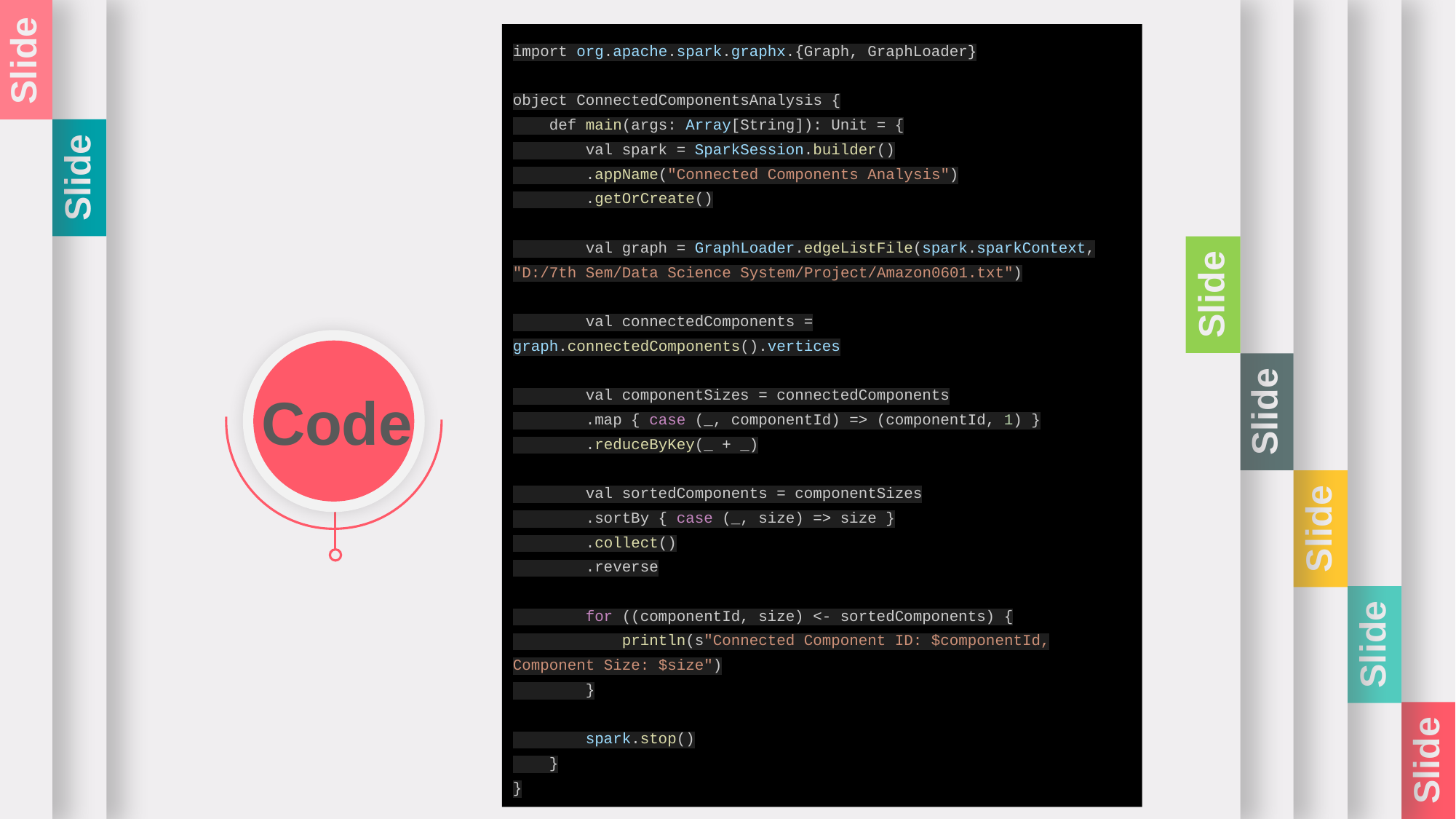

Slide

Slide

Slide

Slide

Slide

Slide

Slide
import org.apache.spark.graphx.{Graph, GraphLoader}

object ConnectedComponentsAnalysis {
    def main(args: Array[String]): Unit = {
        val spark = SparkSession.builder()
        .appName("Connected Components Analysis")
        .getOrCreate()

        val graph = GraphLoader.edgeListFile(spark.sparkContext, "D:/7th Sem/Data Science System/Project/Amazon0601.txt")

        val connectedComponents = graph.connectedComponents().vertices

        val componentSizes = connectedComponents
        .map { case (_, componentId) => (componentId, 1) }
        .reduceByKey(_ + _)

        val sortedComponents = componentSizes
        .sortBy { case (_, size) => size }
        .collect()
        .reverse

        for ((componentId, size) <- sortedComponents) {
            println(s"Connected Component ID: $componentId, Component Size: $size")
        }

        spark.stop()
    }
}

Code